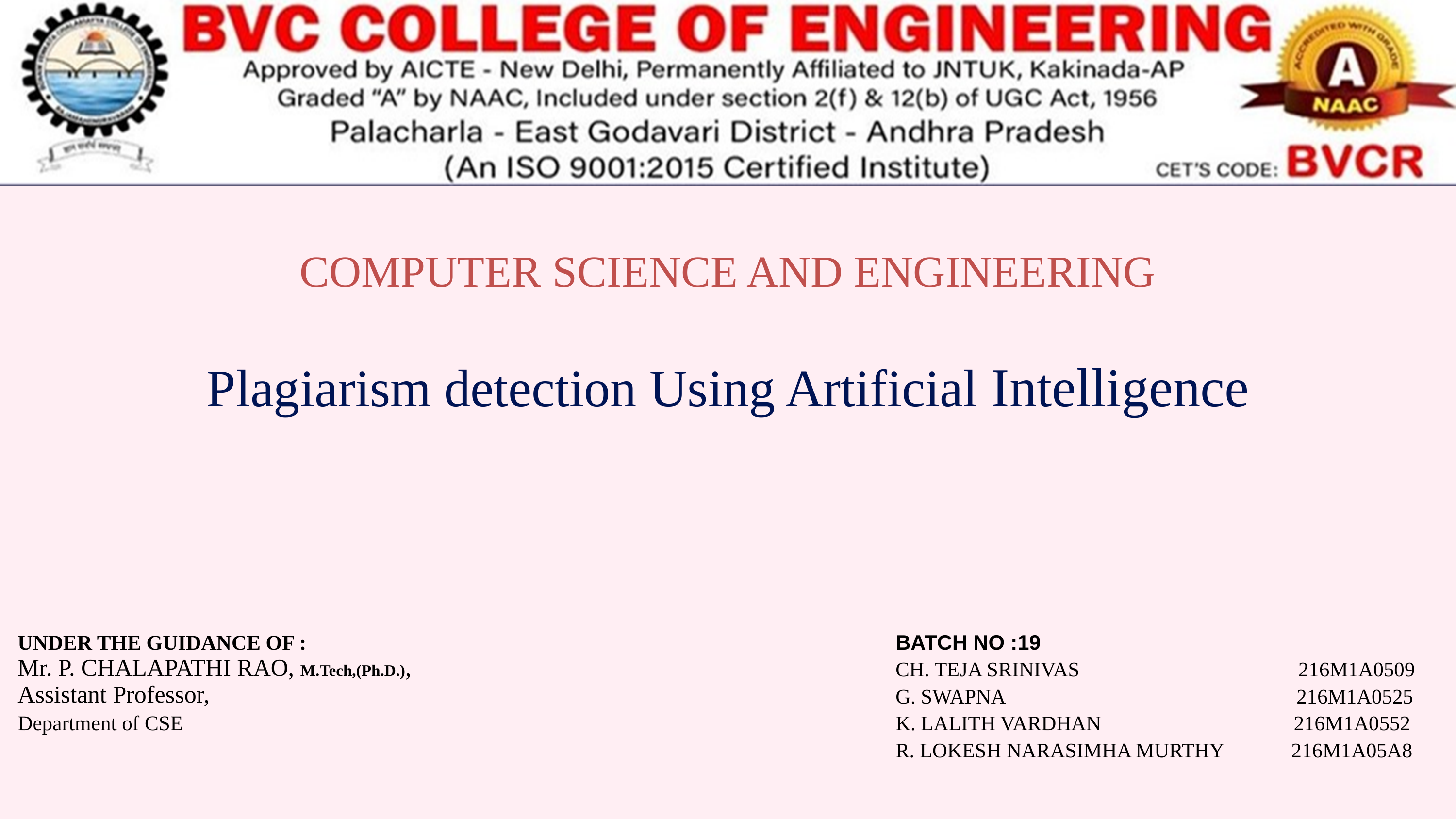

COMPUTER SCIENCE AND ENGINEERING

Plagiarism detection Using Artificial Intelligence
UNDER THE GUIDANCE OF :
Mr. P. CHALAPATHI RAO, M.Tech,(Ph.D.),
Assistant Professor,
Department of CSE
BATCH NO :19
CH. TEJA SRINIVAS                                          216M1A0509
G. SWAPNA                                                        216M1A0525
K. LALITH VARDHAN                                     216M1A0552
R. LOKESH NARASIMHA MURTHY             216M1A05A8